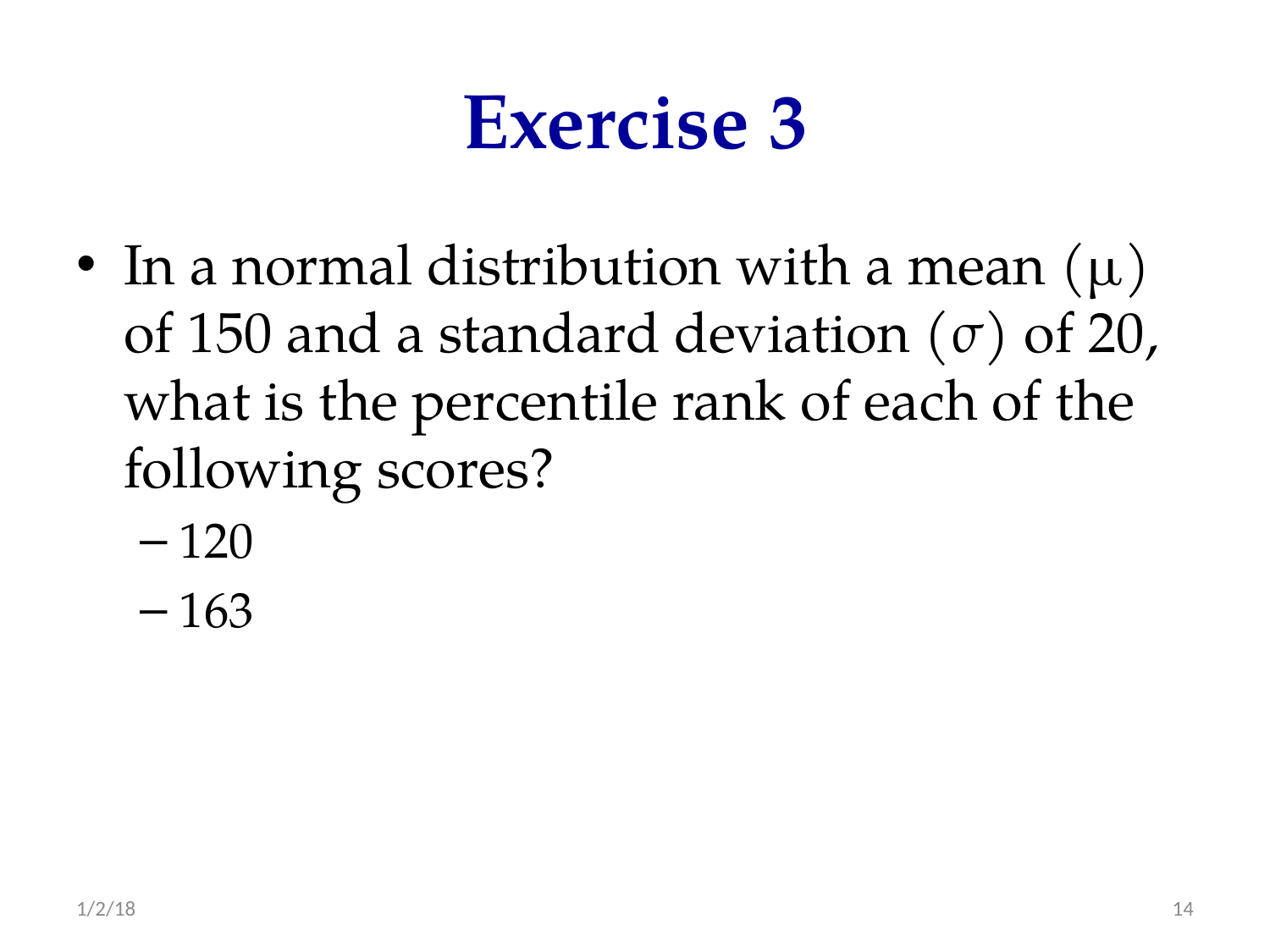

# Exercise 3
In a normal distribution with a mean (µ) of 150 and a standard deviation (σ) of 20, what is the percentile rank of each of the following scores?
120
163

1/2/18
14